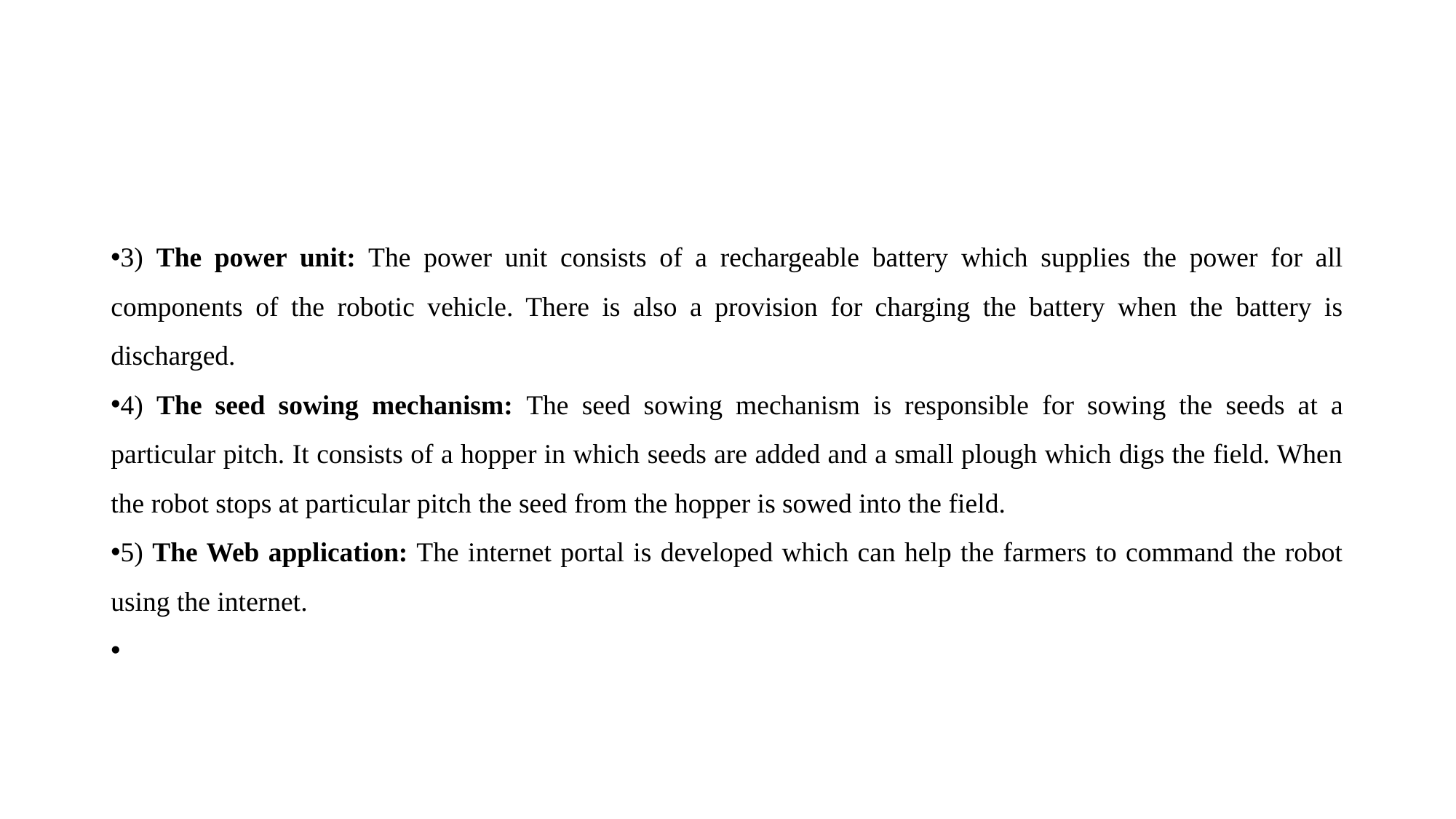

#
3) The power unit: The power unit consists of a rechargeable battery which supplies the power for all components of the robotic vehicle. There is also a provision for charging the battery when the battery is discharged.
4) The seed sowing mechanism: The seed sowing mechanism is responsible for sowing the seeds at a particular pitch. It consists of a hopper in which seeds are added and a small plough which digs the field. When the robot stops at particular pitch the seed from the hopper is sowed into the field.
5) The Web application: The internet portal is developed which can help the farmers to command the robot using the internet.